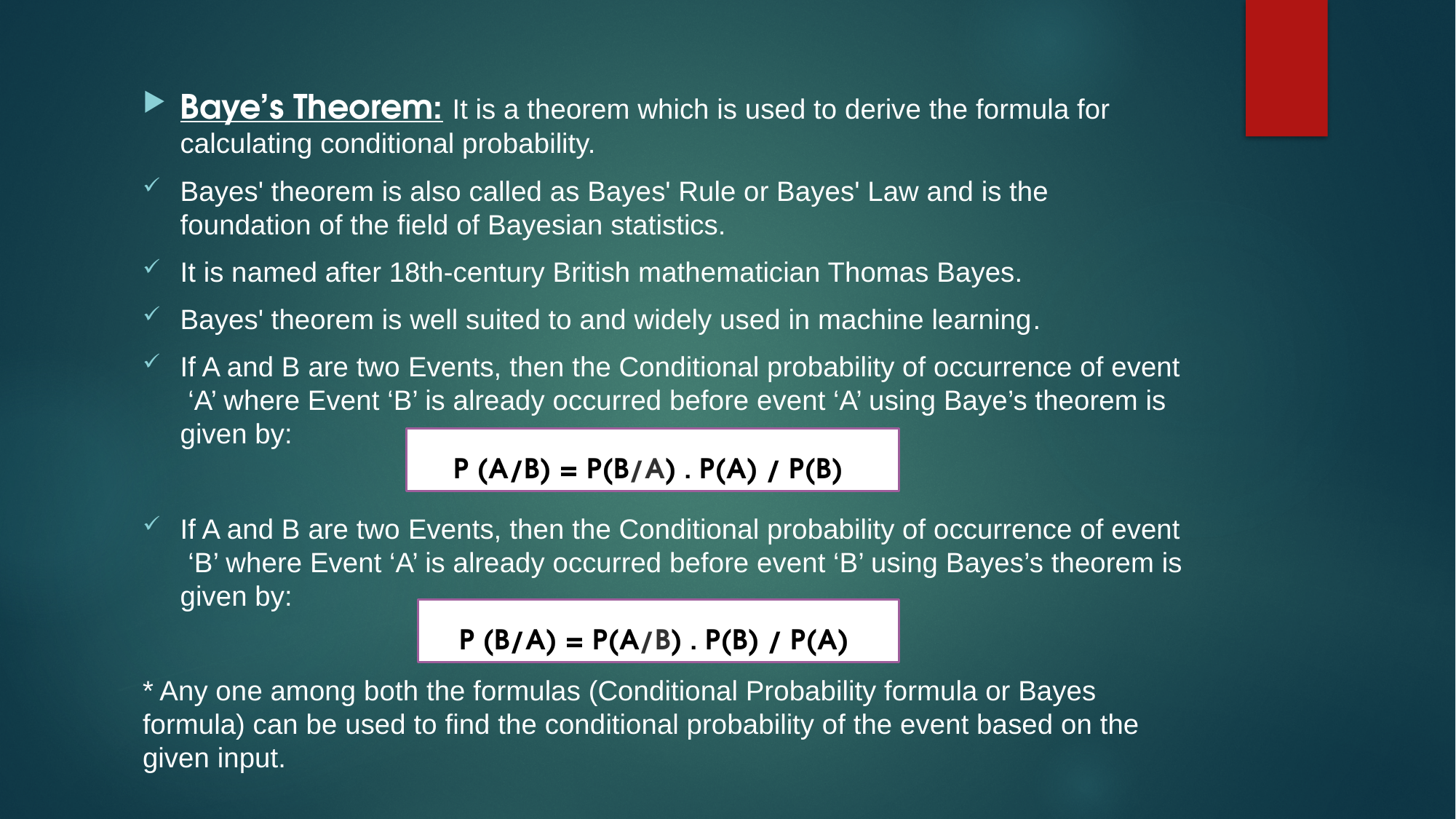

Baye’s Theorem: It is a theorem which is used to derive the formula for calculating conditional probability.
Bayes' theorem is also called as Bayes' Rule or Bayes' Law and is the foundation of the field of Bayesian statistics.
It is named after 18th-century British mathematician Thomas Bayes.
Bayes' theorem is well suited to and widely used in machine learning.
If A and B are two Events, then the Conditional probability of occurrence of event  ‘A’ where Event ‘B’ is already occurred before event ‘A’ using Baye’s theorem is given by:

If A and B are two Events, then the Conditional probability of occurrence of event  ‘B’ where Event ‘A’ is already occurred before event ‘B’ using Bayes’s theorem is given by:

* Any one among both the formulas (Conditional Probability formula or Bayes formula) can be used to find the conditional probability of the event based on the given input.
P (A/B) = P(B/A) . P(A) / P(B)
P (B/A) = P(A/B) . P(B) / P(A)